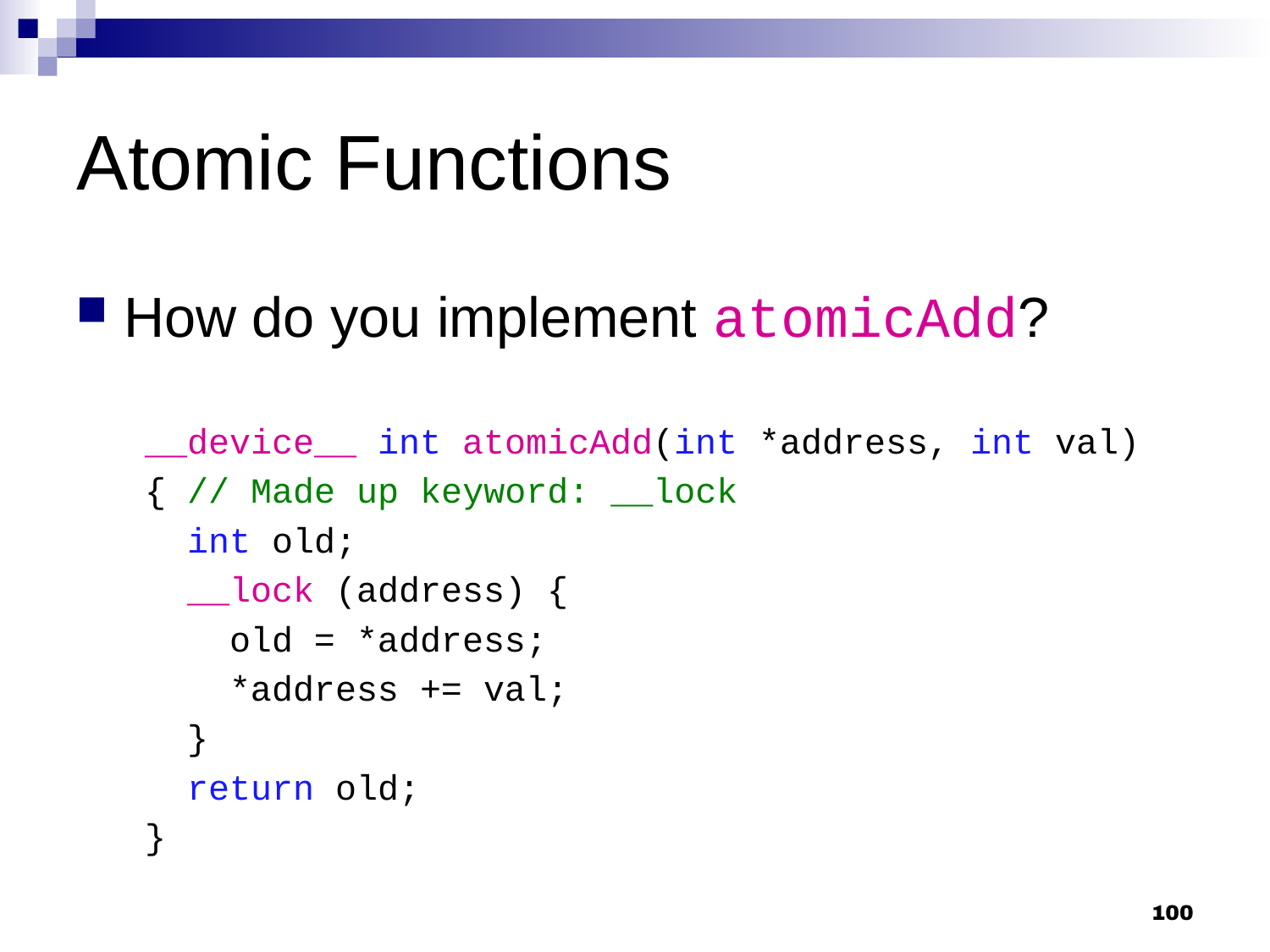

# Atomic Functions
How do you implement atomicAdd?
__device__ int atomicAdd(int *address, int val)
{ // Made up keyword: __lock
  int old;
  __lock (address) {
    old = *address;
    *address += val;
  }
  return old;
}
100